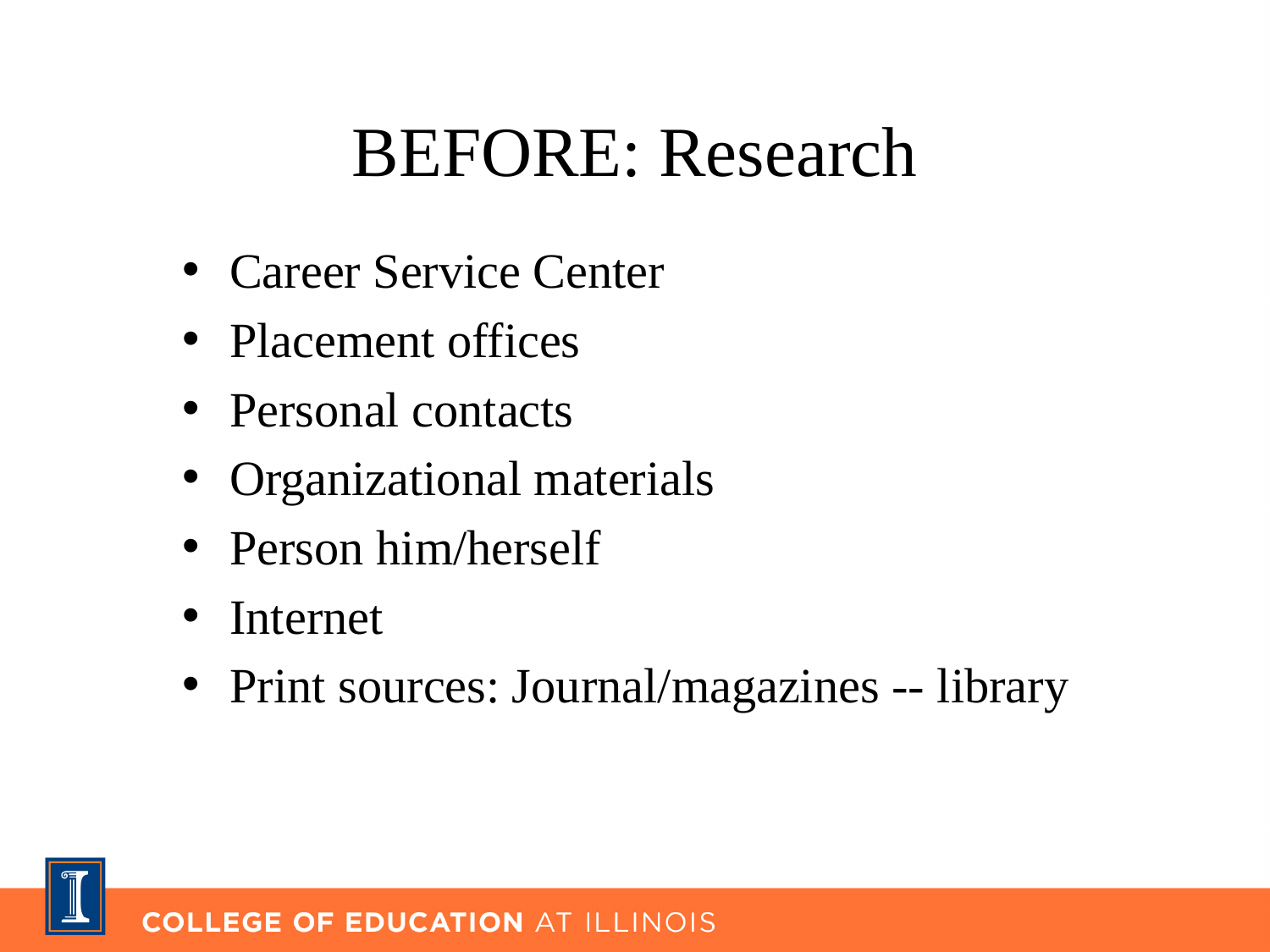

# BEFORE: Research
Career Service Center
Placement offices
Personal contacts
Organizational materials
Person him/herself
Internet
Print sources: Journal/magazines -- library